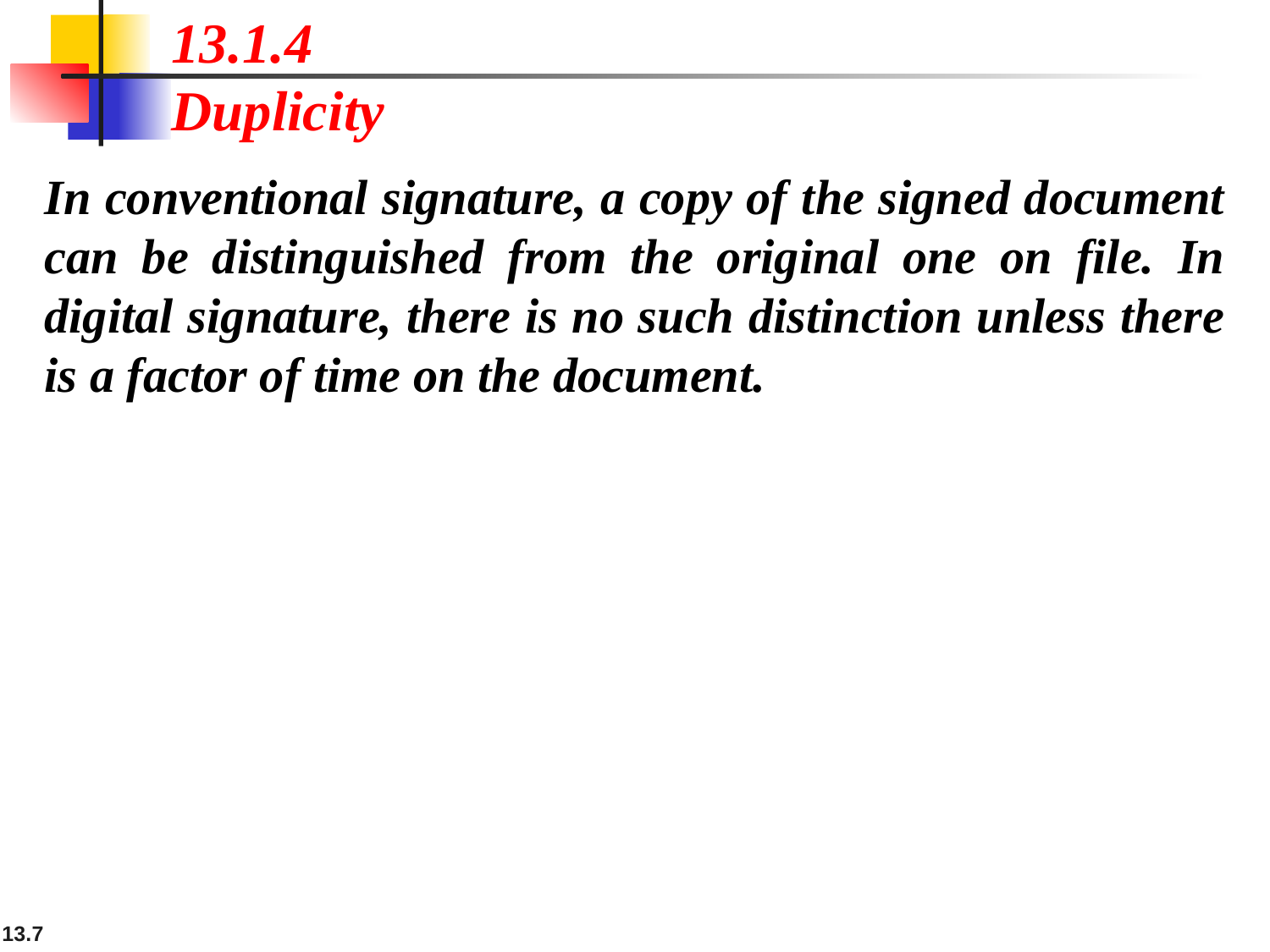

13.1.4  Duplicity

In conventional signature, a copy of the signed document can be distinguished from the original one on file. In digital signature, there is no such distinction unless there is a factor of time on the document.
13.7